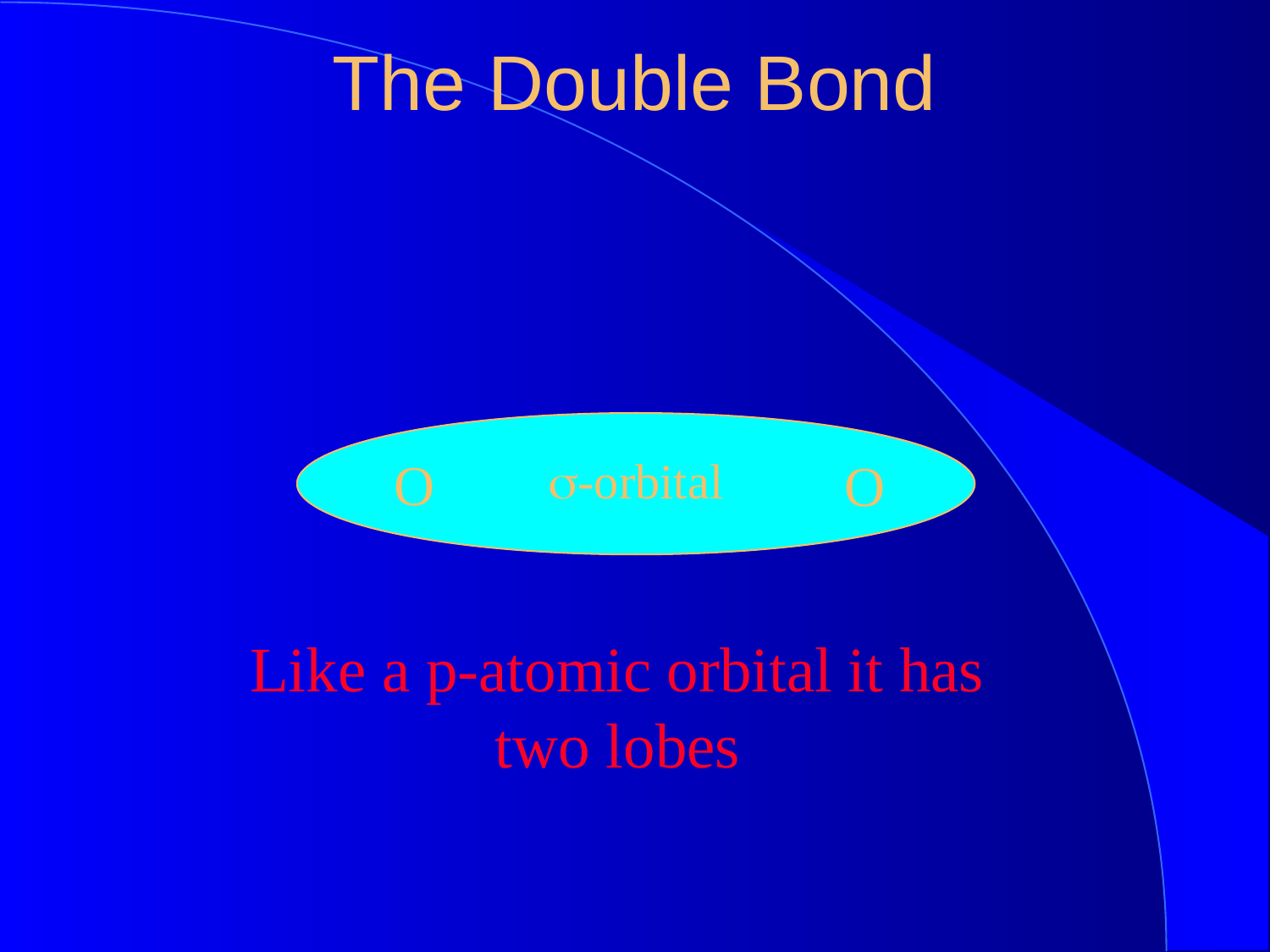

The Double Bond

σ-orbital
O
O
Like a p-atomic orbital it has two lobes